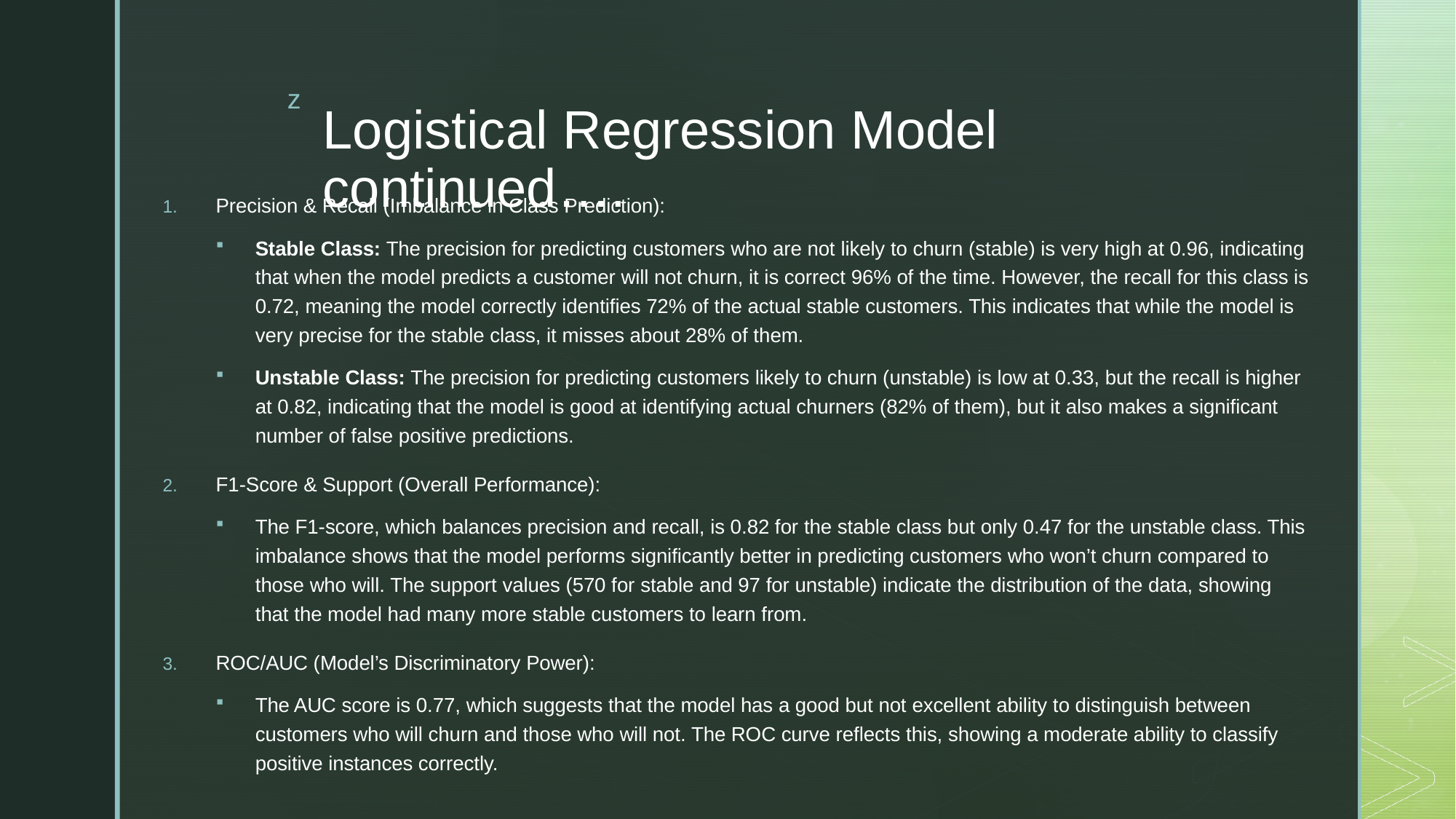

# Logistical Regression Model continued….
Precision & Recall (Imbalance in Class Prediction):
Stable Class: The precision for predicting customers who are not likely to churn (stable) is very high at 0.96, indicating that when the model predicts a customer will not churn, it is correct 96% of the time. However, the recall for this class is 0.72, meaning the model correctly identifies 72% of the actual stable customers. This indicates that while the model is very precise for the stable class, it misses about 28% of them.
Unstable Class: The precision for predicting customers likely to churn (unstable) is low at 0.33, but the recall is higher at 0.82, indicating that the model is good at identifying actual churners (82% of them), but it also makes a significant number of false positive predictions.
F1-Score & Support (Overall Performance):
The F1-score, which balances precision and recall, is 0.82 for the stable class but only 0.47 for the unstable class. This imbalance shows that the model performs significantly better in predicting customers who won’t churn compared to those who will. The support values (570 for stable and 97 for unstable) indicate the distribution of the data, showing that the model had many more stable customers to learn from.
ROC/AUC (Model’s Discriminatory Power):
The AUC score is 0.77, which suggests that the model has a good but not excellent ability to distinguish between customers who will churn and those who will not. The ROC curve reflects this, showing a moderate ability to classify positive instances correctly.